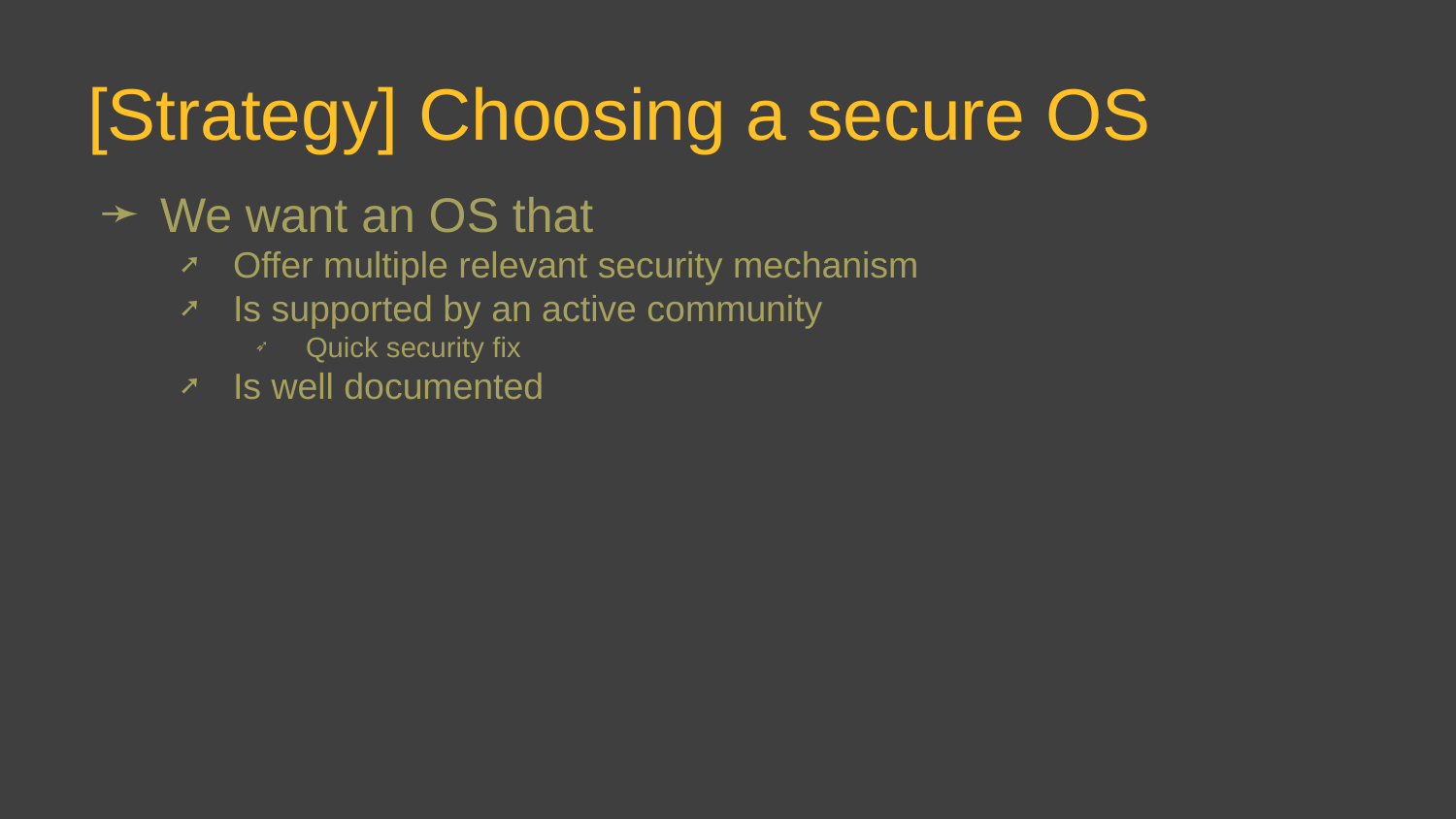

# [Strategy] Choosing a secure OS
We want an OS that
Offer multiple relevant security mechanism
Is supported by an active community
Quick security fix
Is well documented